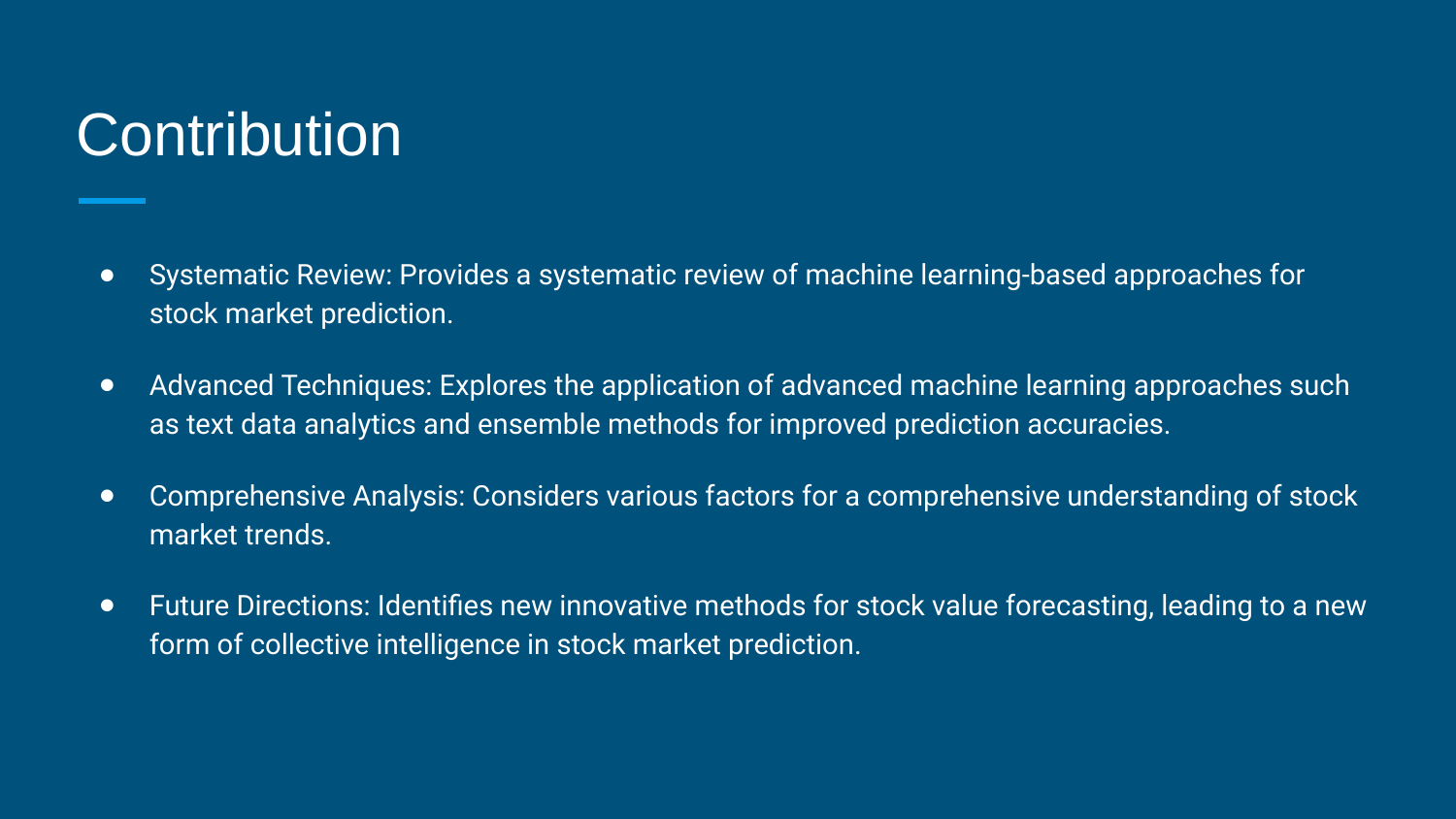

# Contribution
Systematic Review: Provides a systematic review of machine learning-based approaches for stock market prediction.
Advanced Techniques: Explores the application of advanced machine learning approaches such as text data analytics and ensemble methods for improved prediction accuracies.
Comprehensive Analysis: Considers various factors for a comprehensive understanding of stock market trends.
Future Directions: Identifies new innovative methods for stock value forecasting, leading to a new form of collective intelligence in stock market prediction.